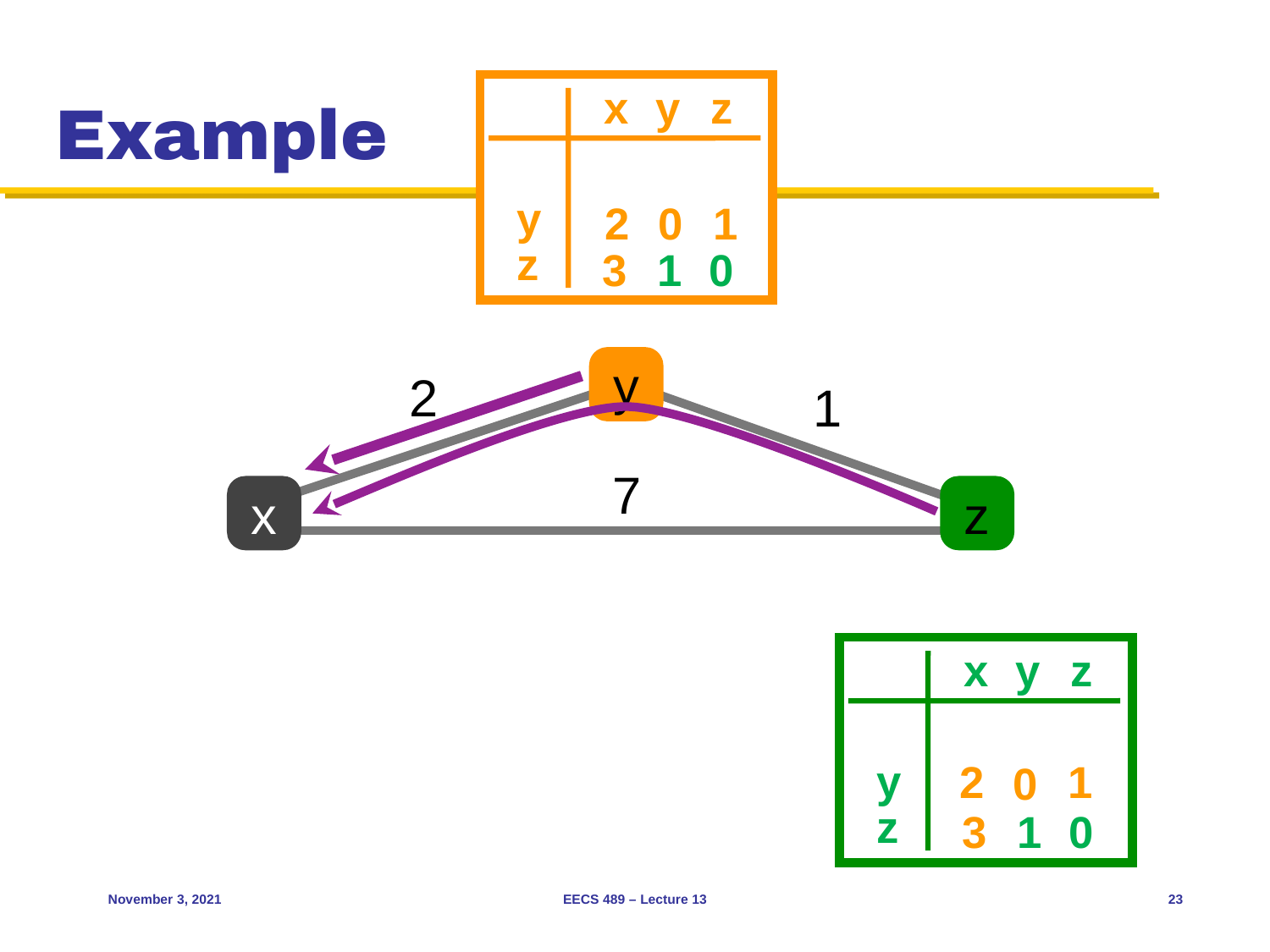

# Example

x
y
z

y
2
0
1
z
3
1
0
y
2
1

7
x
z

x
y
z

y
2
1
0
z
3
1
0
November 3, 2021
EECS 489 – Lecture 13
23